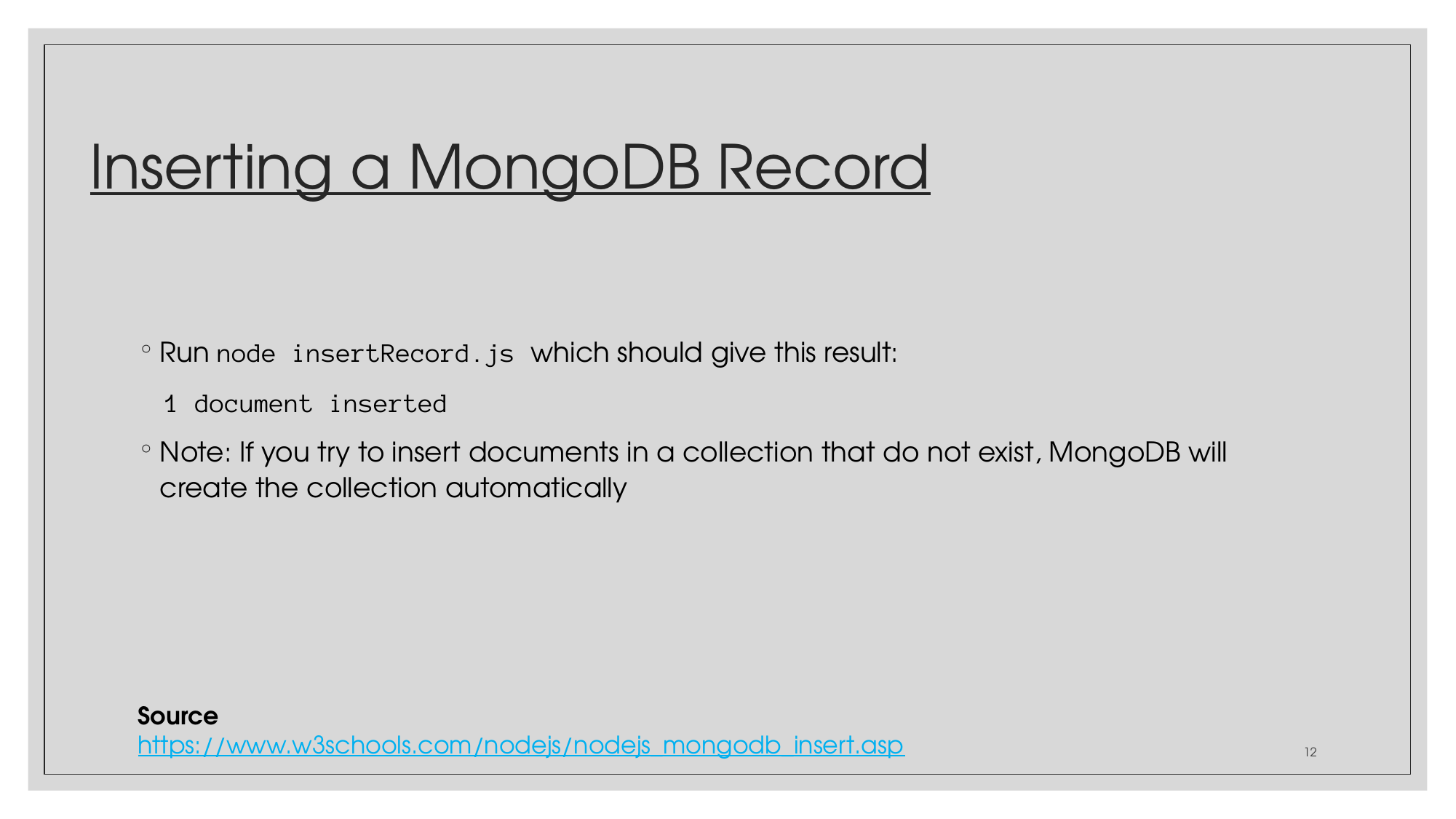

# Inserting a MongoDB Record
Run node insertRecord.js which should give this result:
1 document inserted
Note: If you try to insert documents in a collection that do not exist, MongoDB will create the collection automatically
Source
https://www.w3schools.com/nodejs/nodejs_mongodb_insert.asp
12